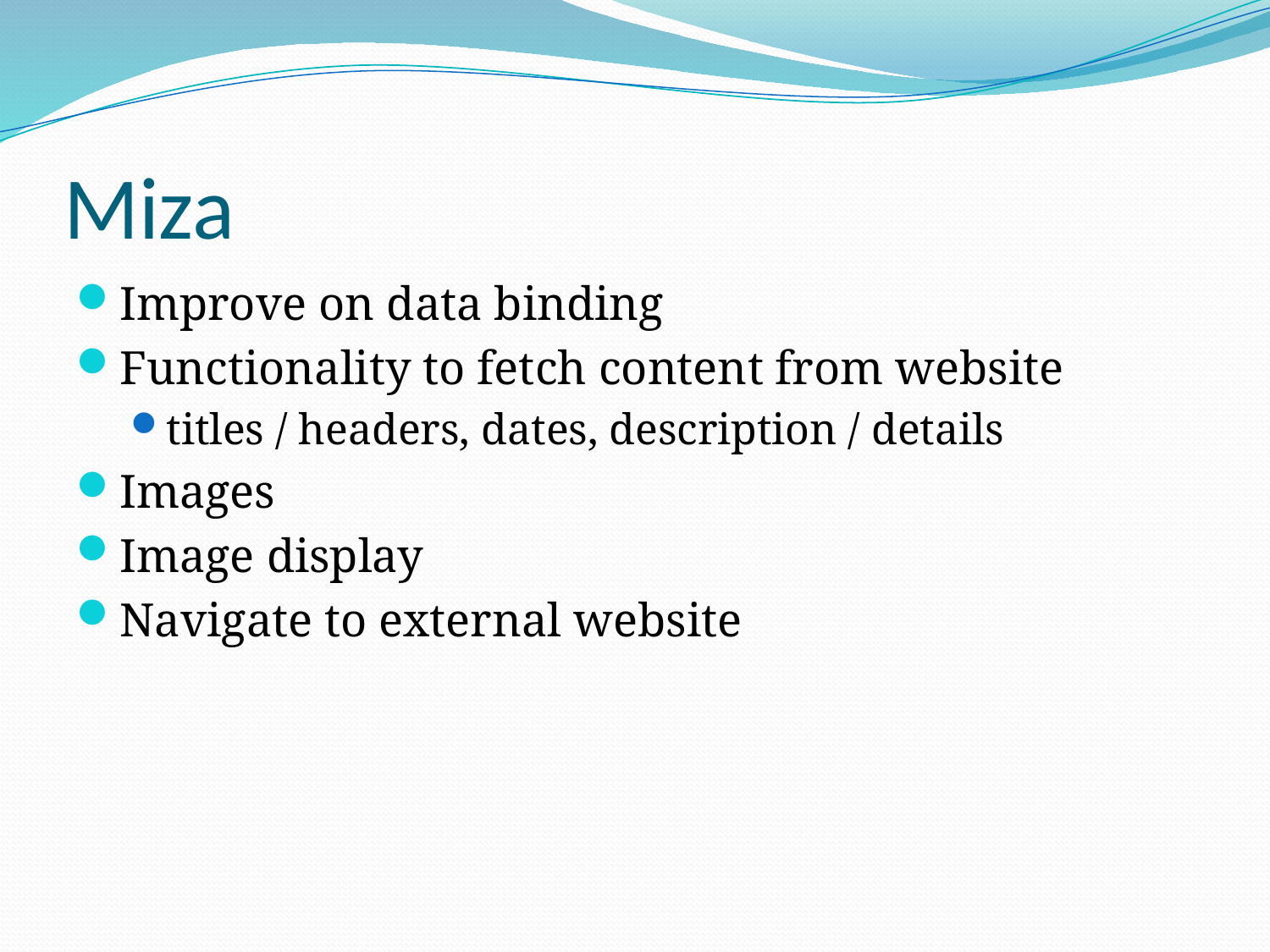

# Miza
Improve on data binding
Functionality to fetch content from website
titles / headers, dates, description / details
Images
Image display
Navigate to external website